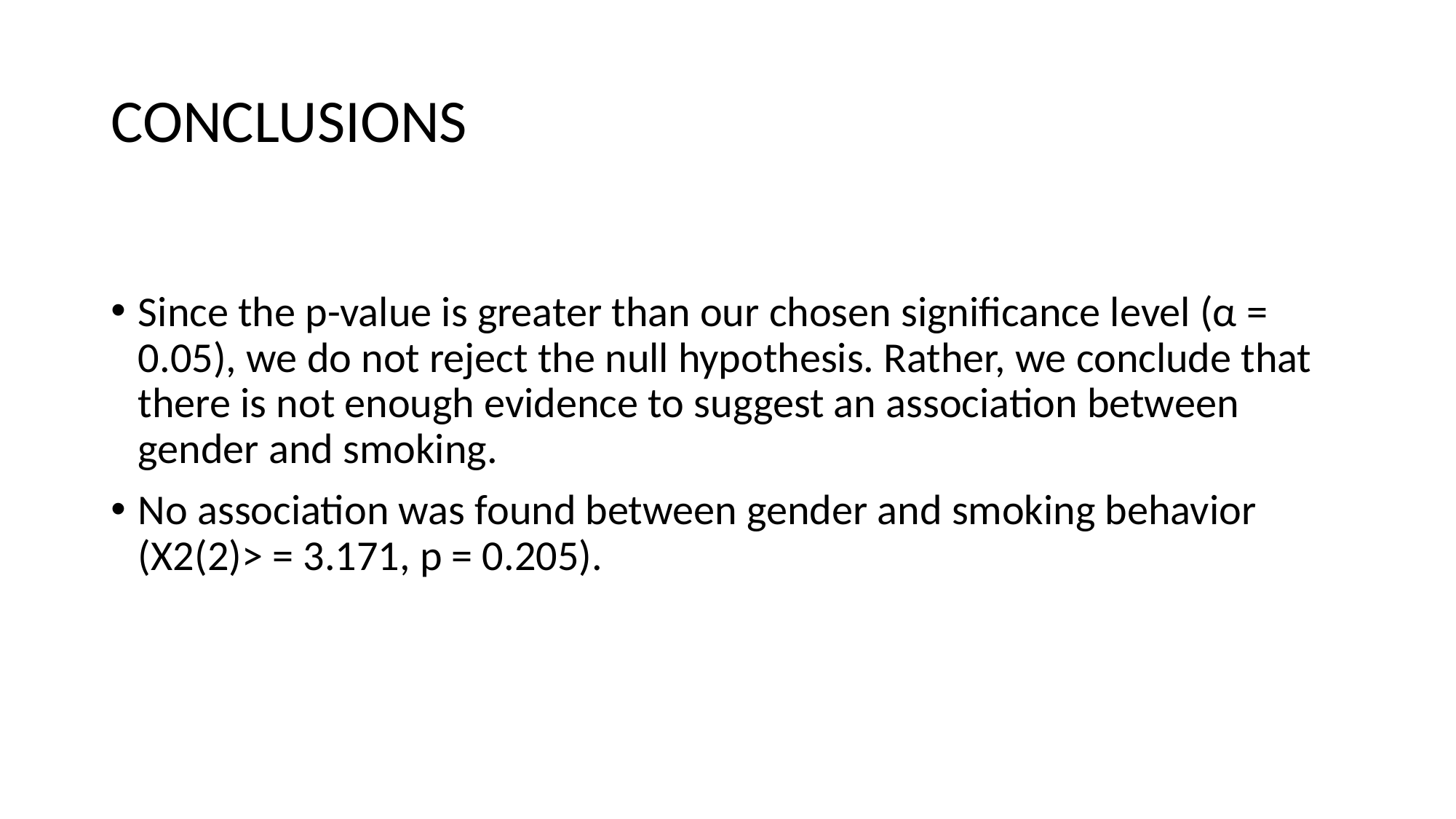

# CONCLUSIONS

Since the p-value is greater than our chosen significance level (α = 0.05), we do not reject the null hypothesis. Rather, we conclude that there is not enough evidence to suggest an association between gender and smoking.
No association was found between gender and smoking behavior (Χ2(2)> = 3.171, p = 0.205).